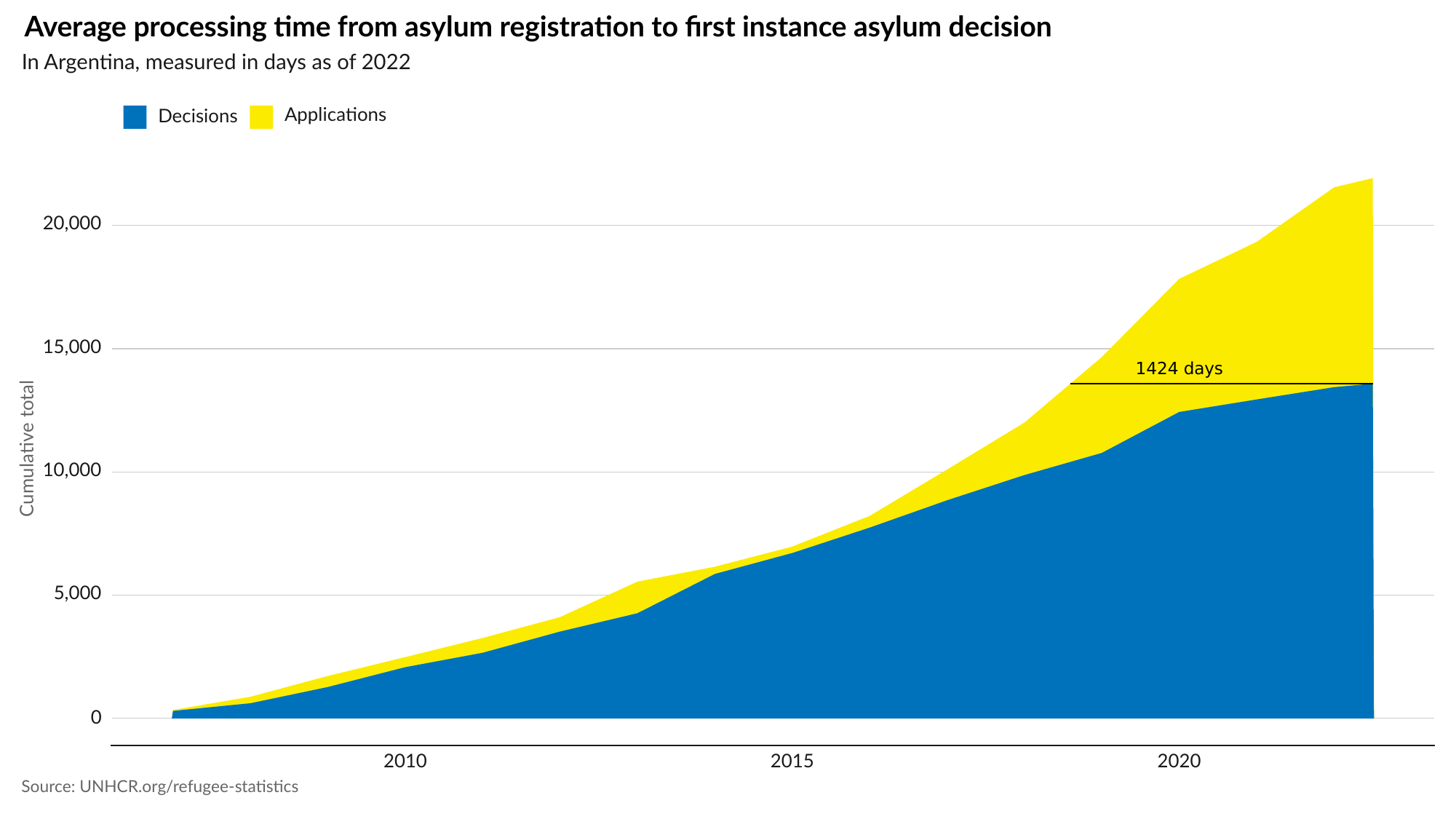

Average processing time from asylum registration to first instance asylum decision
In Argentina, measured in days as of 2022

Applications
Decisions

20,000

15,000

1424 days

Cumulative total
10,000

5,000

0

2015
2010
2020
Source: UNHCR.org/refugee-statistics